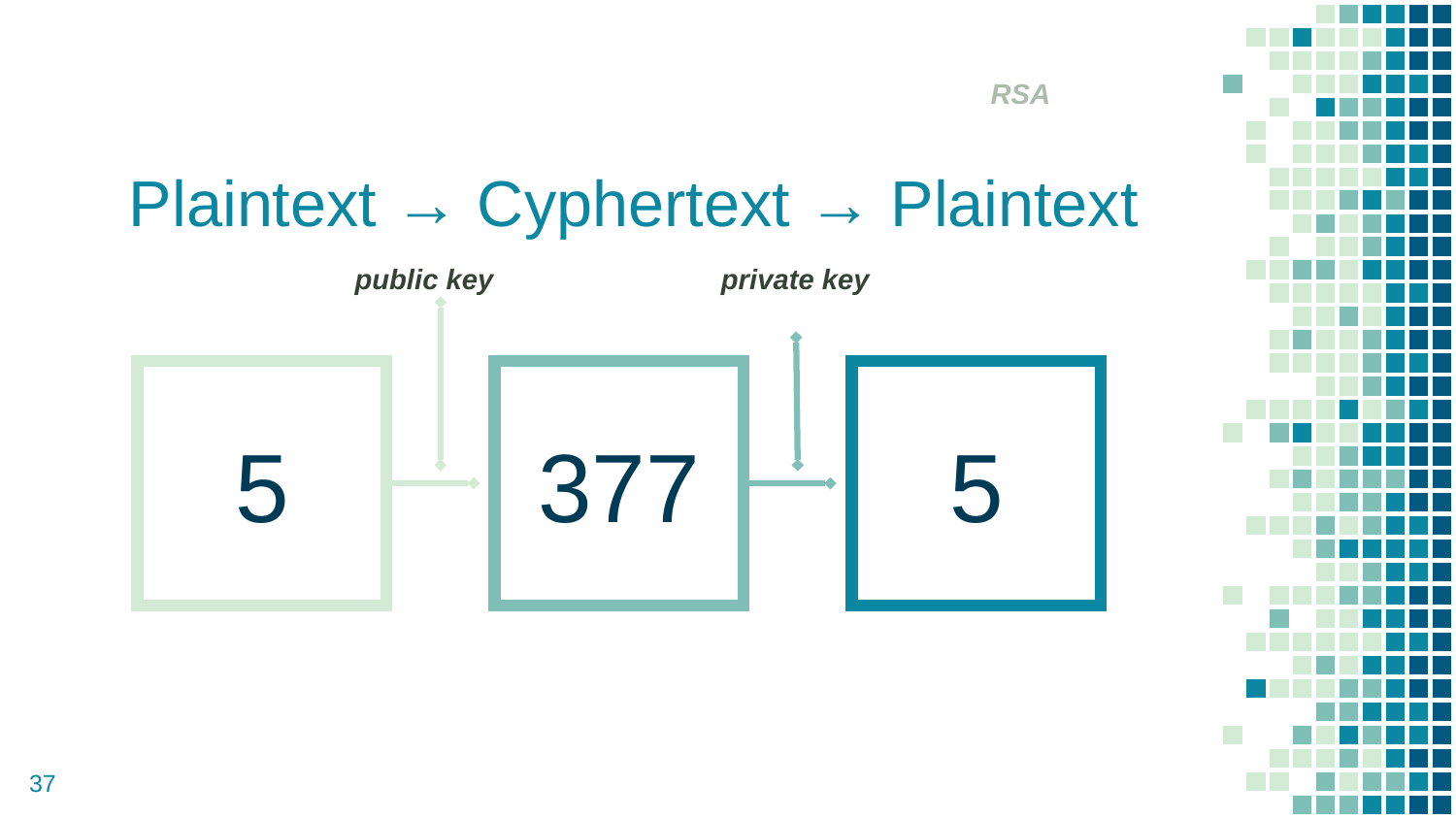

RSA

# Plaintext → Cyphertext → Plaintext
public key
private key
5
5
377
37